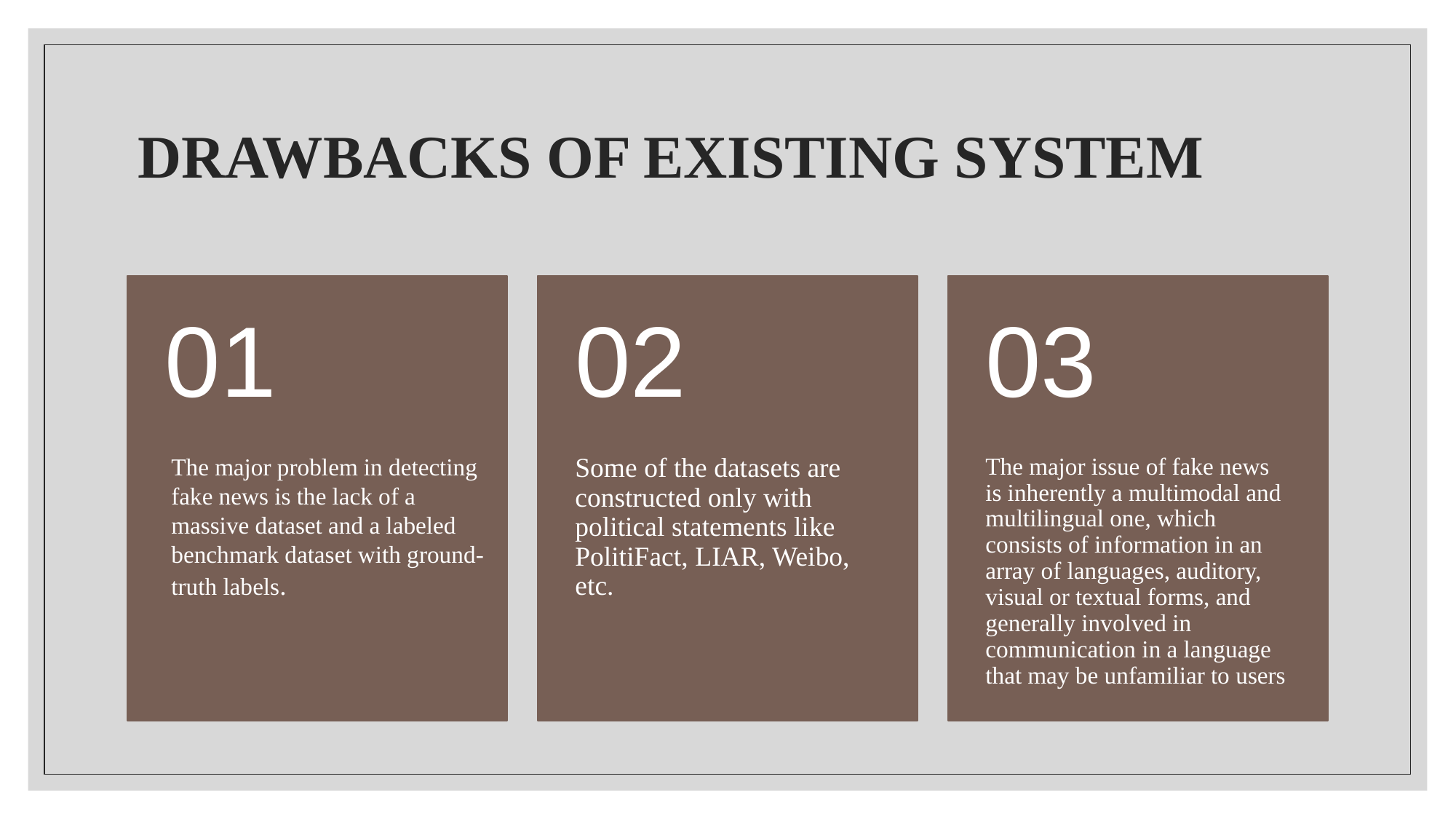

# DRAWBACKS OF EXISTING SYSTEM

01
Some of the datasets are constructed only with political statements like PolitiFact, LIAR, Weibo, etc.
02
The major issue of fake news is inherently a multimodal and multilingual one, which consists of information in an array of languages, auditory, visual or textual forms, and generally involved in communication in a language that may be unfamiliar to users
03
The major problem in detecting fake news is the lack of a massive dataset and a labeled benchmark dataset with ground-truth labels.